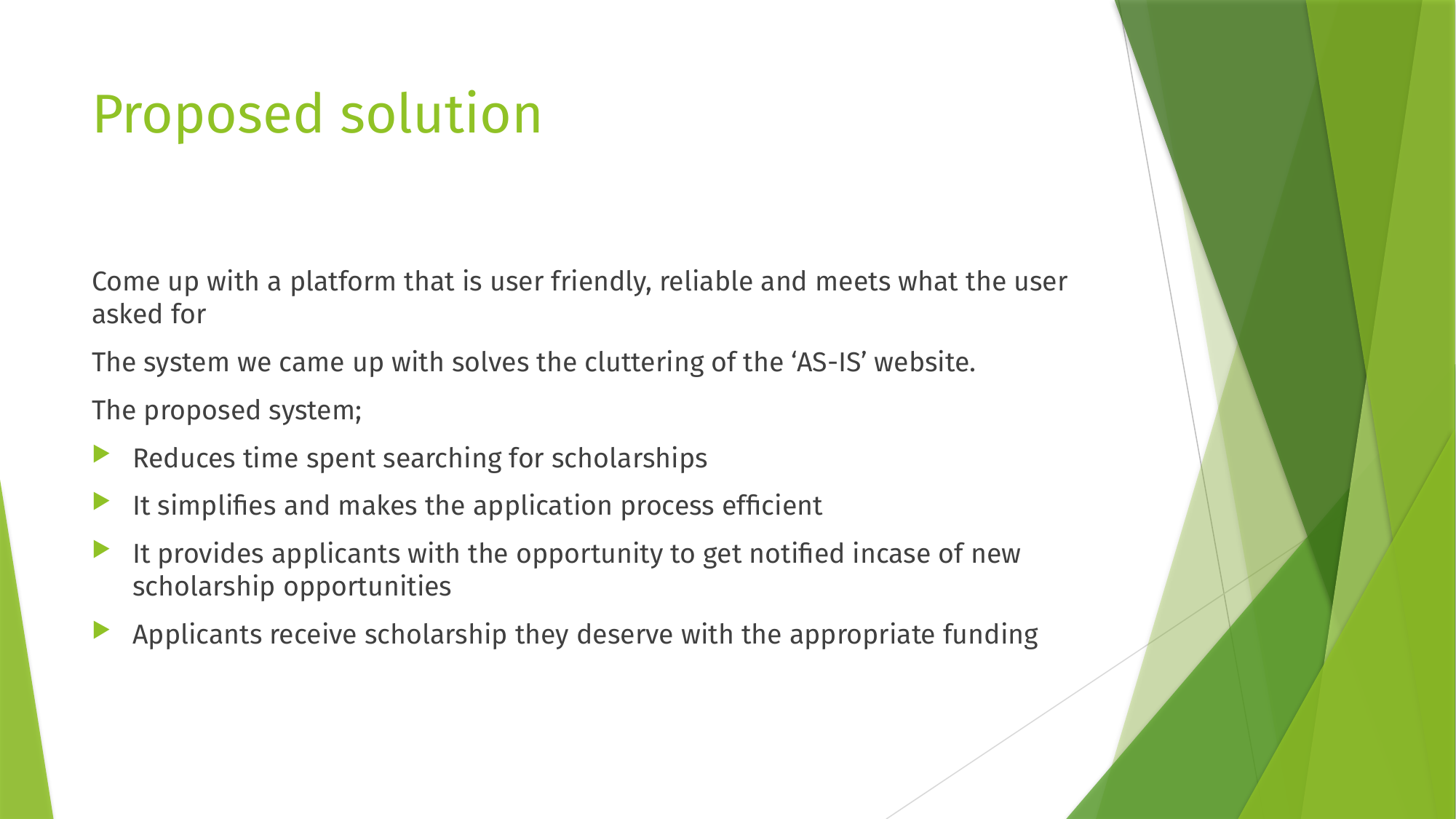

# Proposed solution
Come up with a platform that is user friendly, reliable and meets what the user asked for
The system we came up with solves the cluttering of the ‘AS-IS’ website.
The proposed system;
Reduces time spent searching for scholarships
It simplifies and makes the application process efficient
It provides applicants with the opportunity to get notified incase of new scholarship opportunities
Applicants receive scholarship they deserve with the appropriate funding